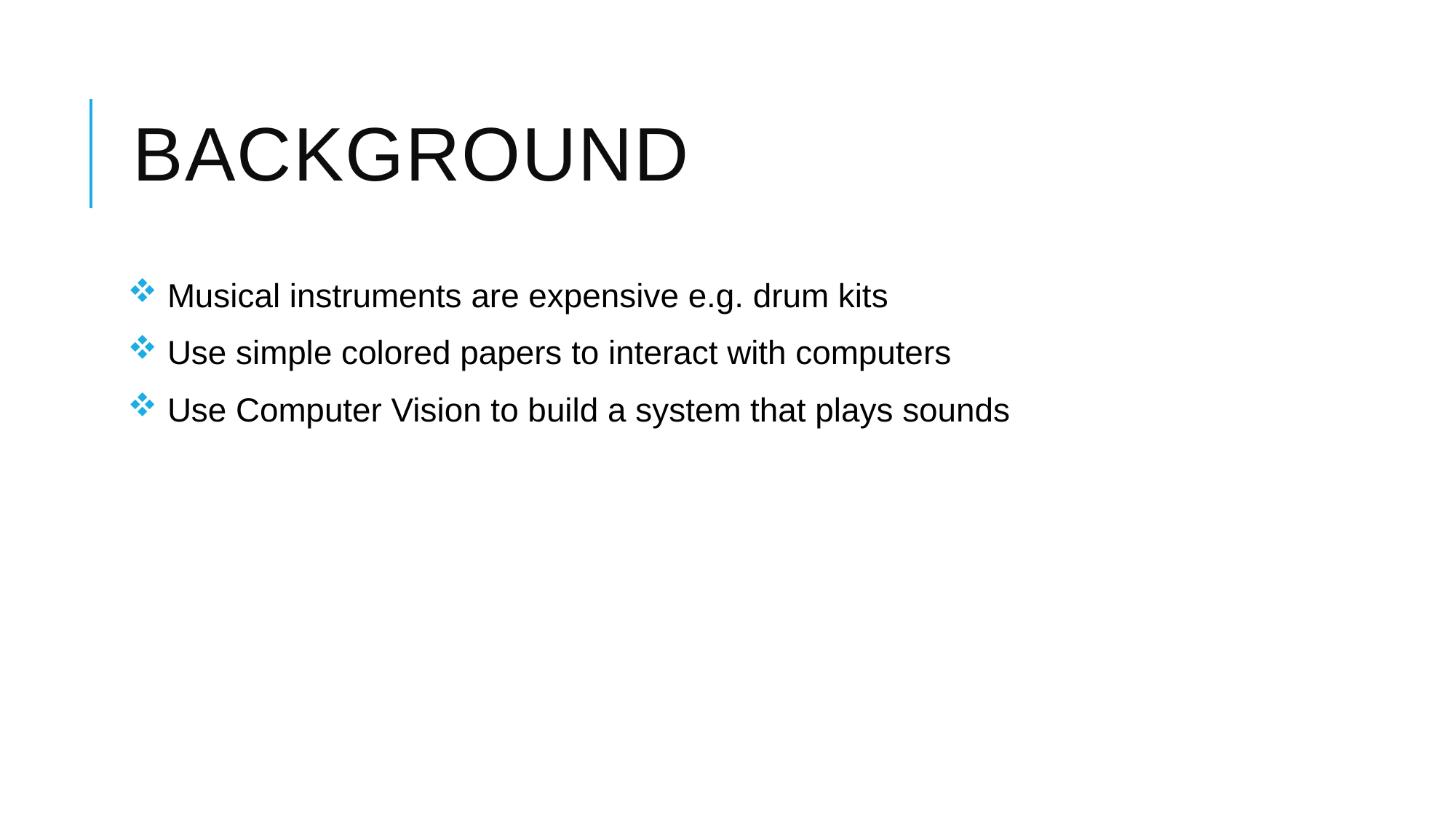

# Background
 Musical instruments are expensive e.g. drum kits
 Use simple colored papers to interact with computers
 Use Computer Vision to build a system that plays sounds